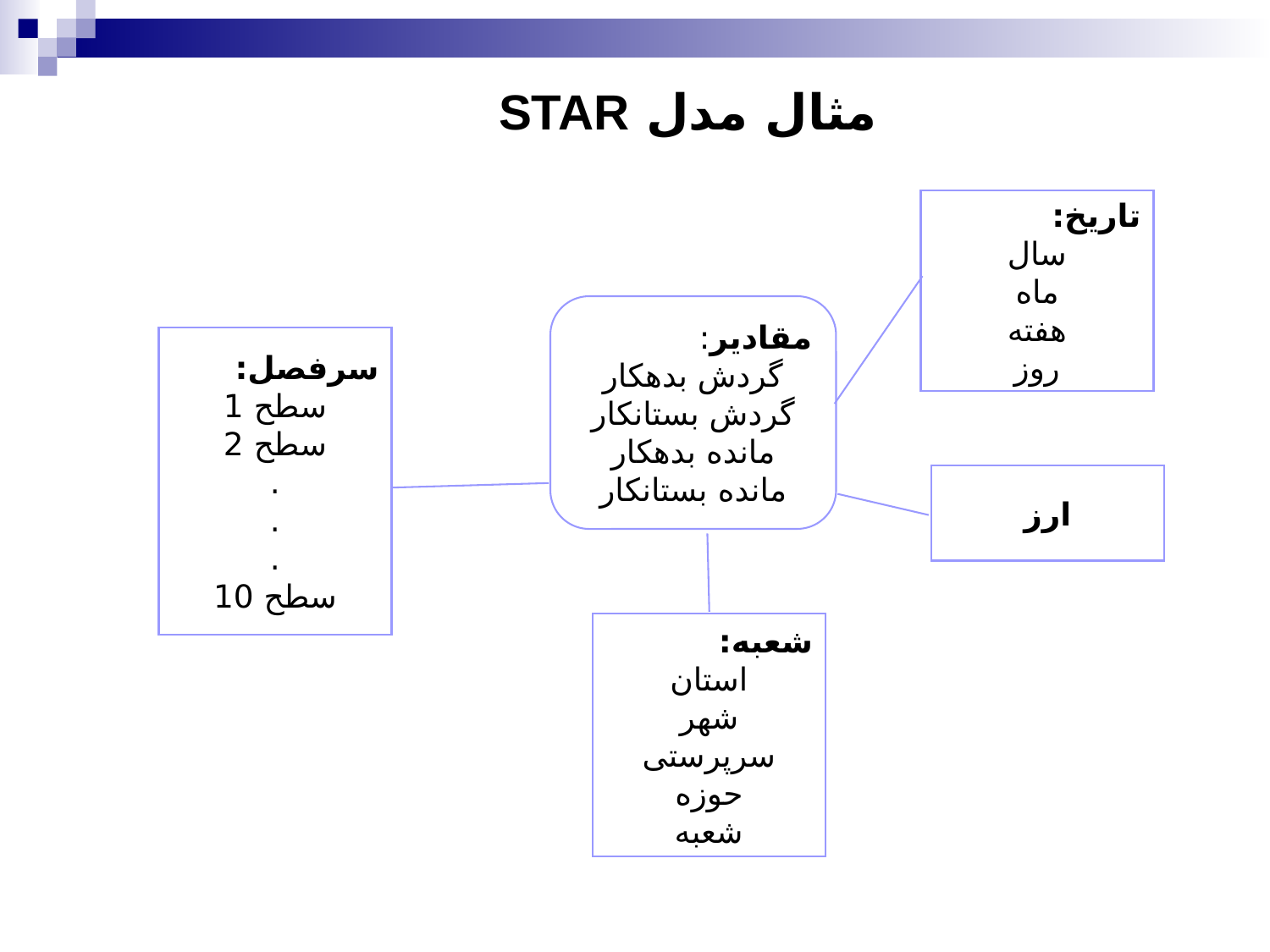

مثال مدل STAR
تاریخ:
سال
ماه
هفته
روز
مقادیر:
گردش بدهکار
گردش بستانکار
مانده بدهکار
مانده بستانکار
سرفصل:
سطح 1
سطح 2
.
.
.
سطح 10
ارز
شعبه:
استان
شهر
سرپرستی
حوزه
شعبه